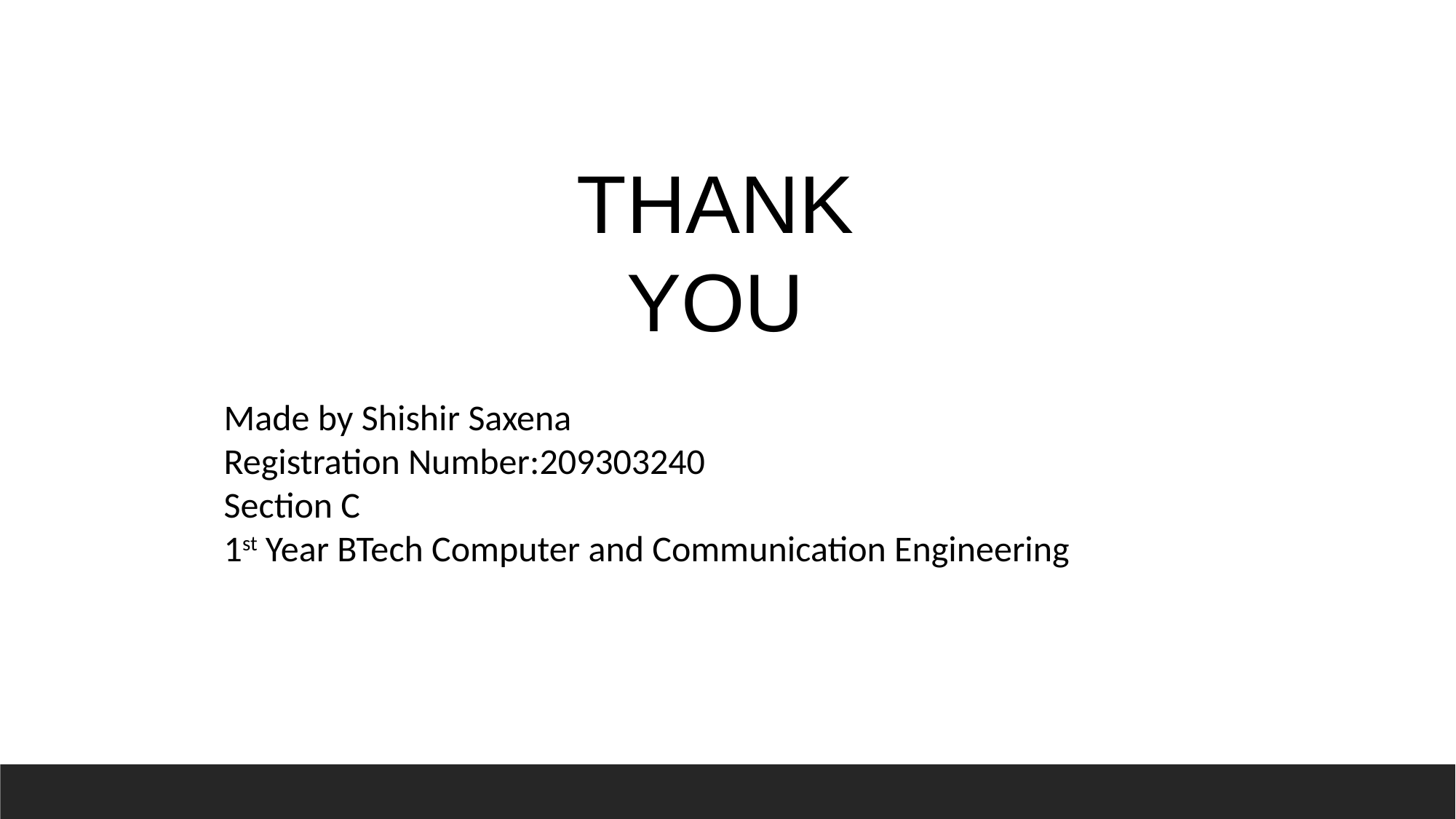

THANK YOU
Made by Shishir Saxena
Registration Number:209303240
Section C
1st Year BTech Computer and Communication Engineering